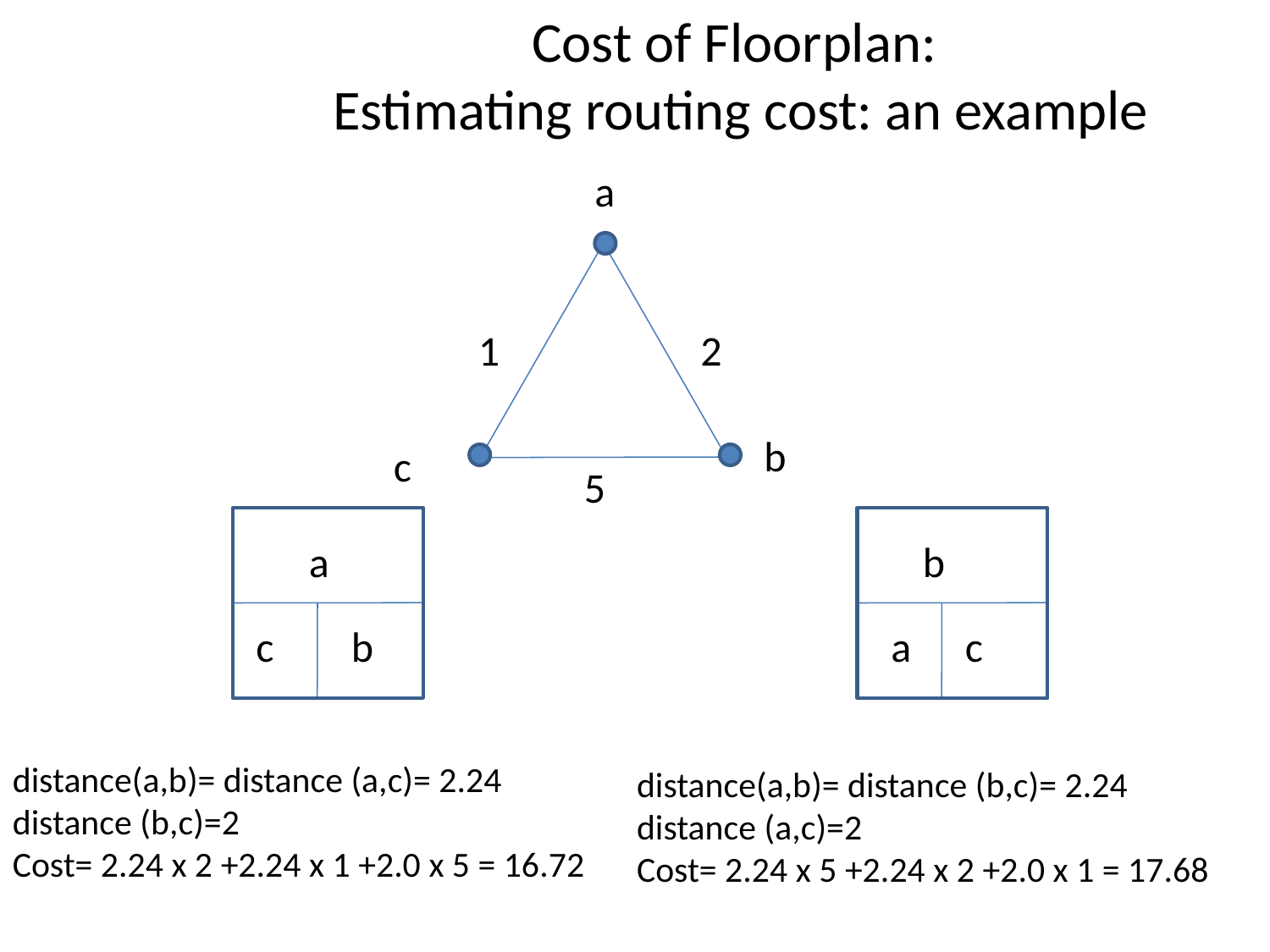

Cost of Floorplan:
Estimating routing cost: an example
a

1
2
b
c

5

a
b
c
b
a
c
distance(a,b)= distance (a,c)= 2.24
distance (b,c)=2
Cost= 2.24 x 2 +2.24 x 1 +2.0 x 5 = 16.72
distance(a,b)= distance (b,c)= 2.24
distance (a,c)=2
Cost= 2.24 x 5 +2.24 x 2 +2.0 x 1 = 17.68